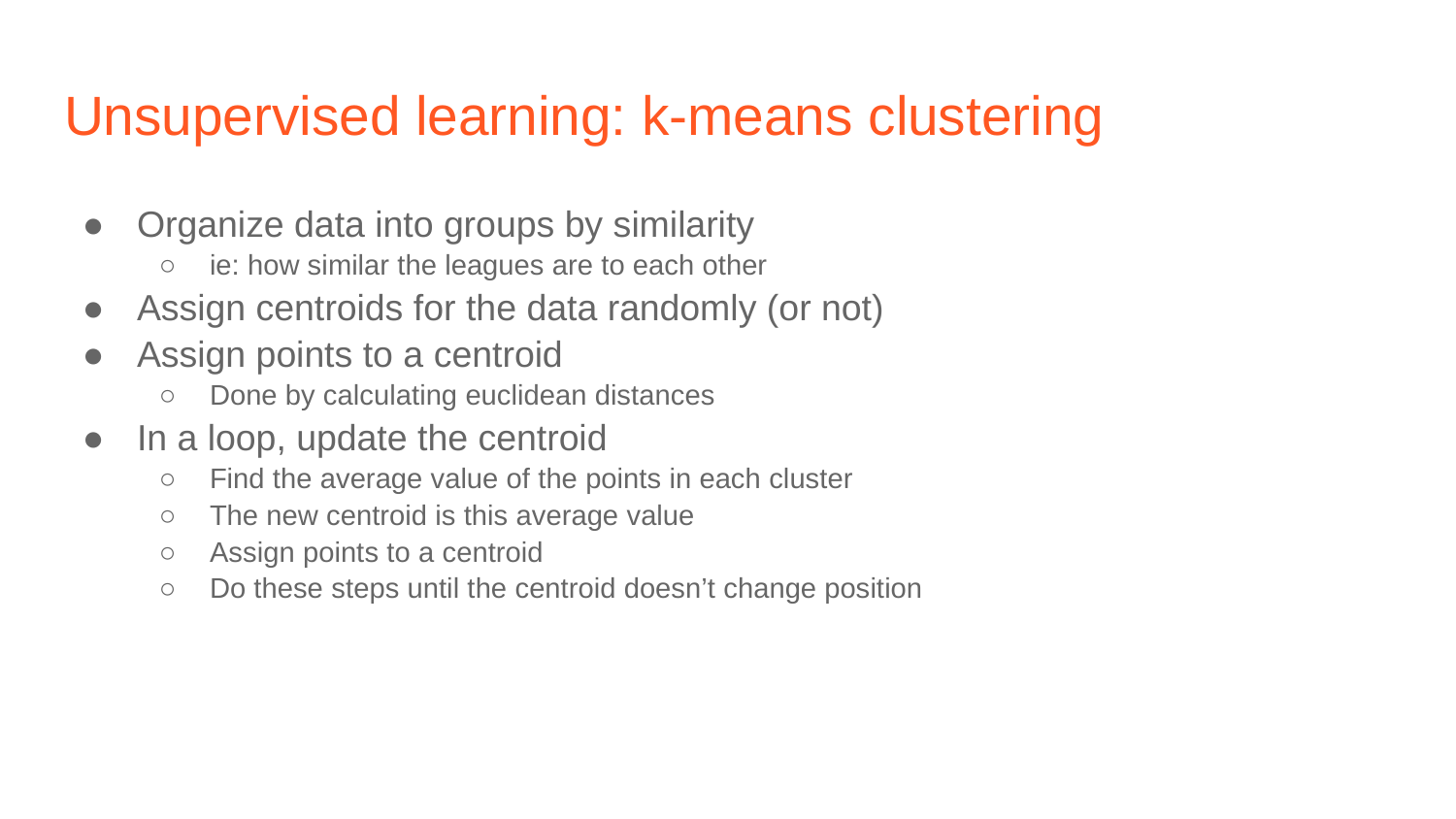

# Unsupervised learning: k-means clustering
Organize data into groups by similarity
ie: how similar the leagues are to each other
Assign centroids for the data randomly (or not)
Assign points to a centroid
Done by calculating euclidean distances
In a loop, update the centroid
Find the average value of the points in each cluster
The new centroid is this average value
Assign points to a centroid
Do these steps until the centroid doesn’t change position